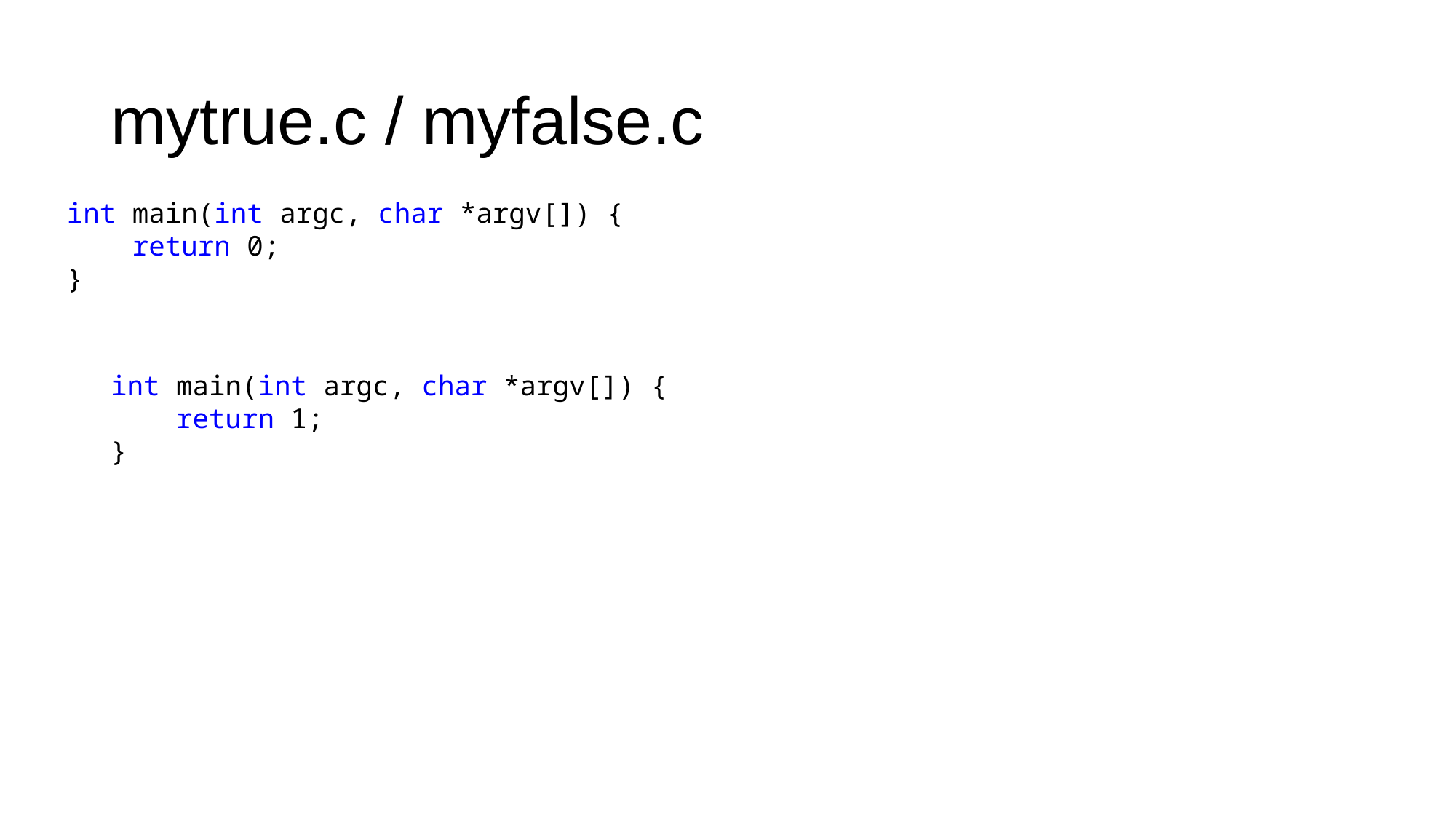

# mytrue.c / myfalse.c
int main(int argc, char *argv[]) {
    return 0;
}
int main(int argc, char *argv[]) {
    return 1;
}